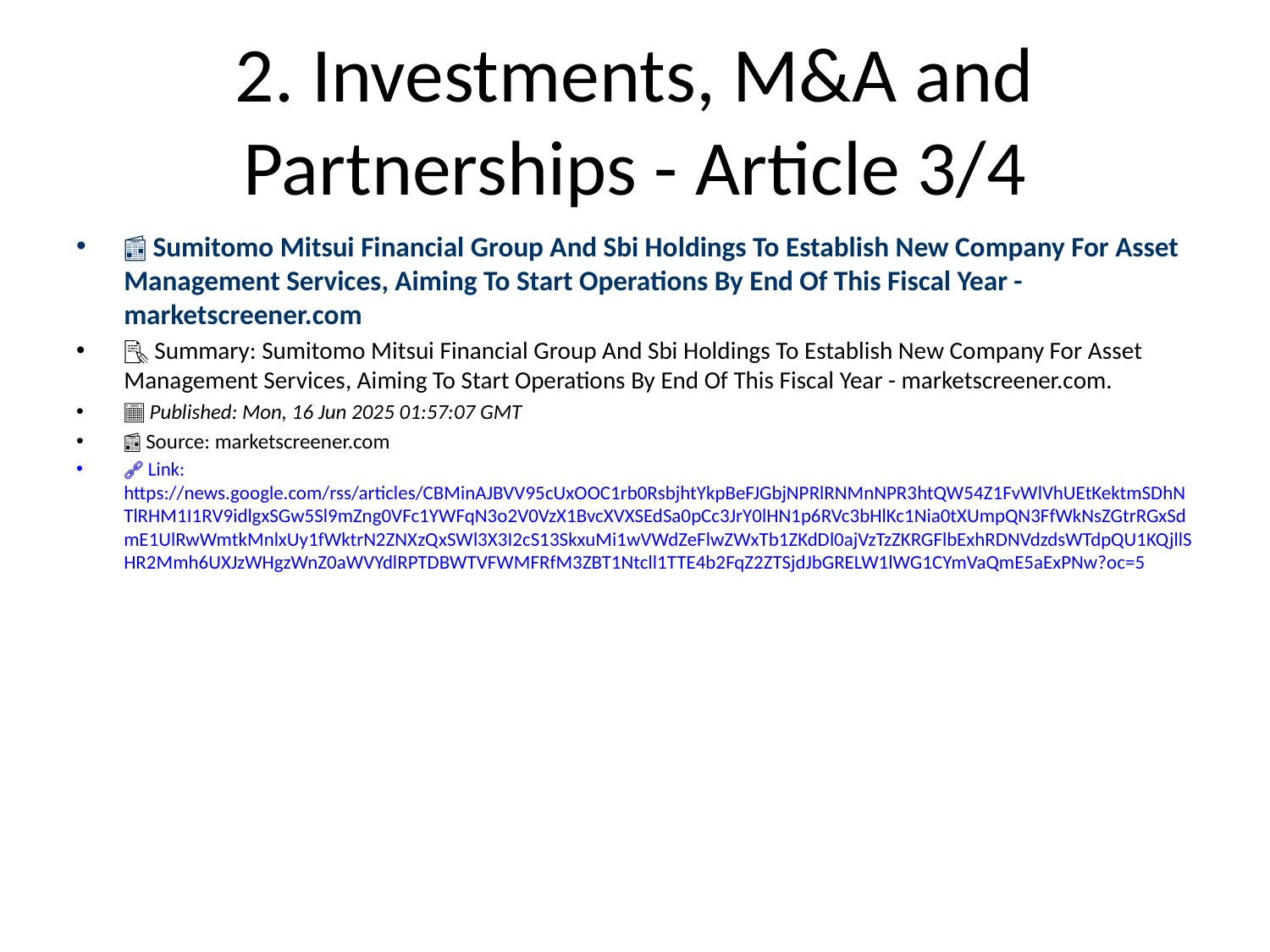

# 2. Investments, M&A and Partnerships - Article 3/4
📰 Sumitomo Mitsui Financial Group And Sbi Holdings To Establish New Company For Asset Management Services, Aiming To Start Operations By End Of This Fiscal Year - marketscreener.com
📝 Summary: Sumitomo Mitsui Financial Group And Sbi Holdings To Establish New Company For Asset Management Services, Aiming To Start Operations By End Of This Fiscal Year - marketscreener.com.
📅 Published: Mon, 16 Jun 2025 01:57:07 GMT
📰 Source: marketscreener.com
🔗 Link: https://news.google.com/rss/articles/CBMinAJBVV95cUxOOC1rb0RsbjhtYkpBeFJGbjNPRlRNMnNPR3htQW54Z1FvWlVhUEtKektmSDhNTlRHM1I1RV9idlgxSGw5Sl9mZng0VFc1YWFqN3o2V0VzX1BvcXVXSEdSa0pCc3JrY0lHN1p6RVc3bHlKc1Nia0tXUmpQN3FfWkNsZGtrRGxSdmE1UlRwWmtkMnlxUy1fWktrN2ZNXzQxSWl3X3I2cS13SkxuMi1wVWdZeFlwZWxTb1ZKdDl0ajVzTzZKRGFlbExhRDNVdzdsWTdpQU1KQjllSHR2Mmh6UXJzWHgzWnZ0aWVYdlRPTDBWTVFWMFRfM3ZBT1Ntcll1TTE4b2FqZ2ZTSjdJbGRELW1lWG1CYmVaQmE5aExPNw?oc=5